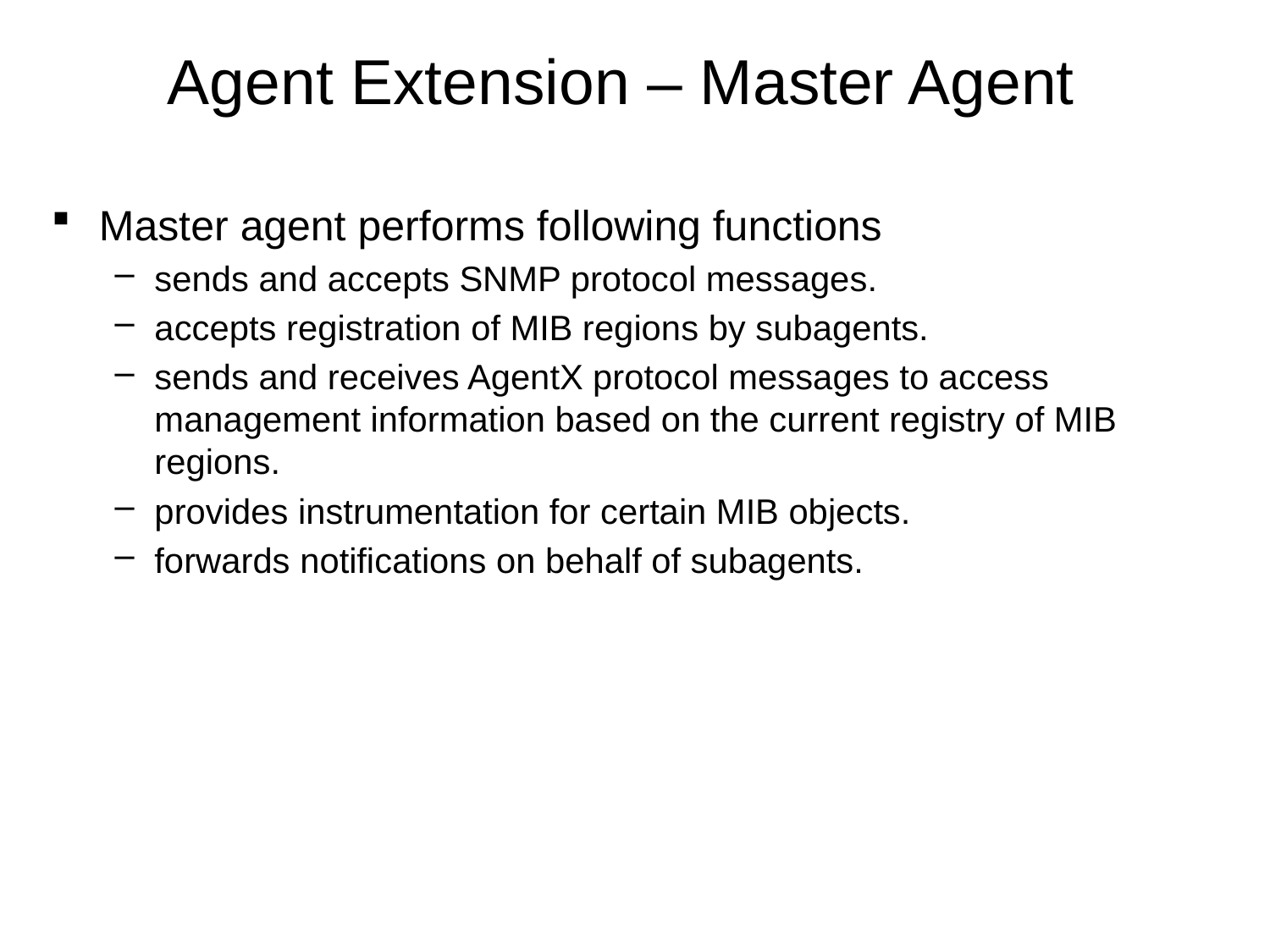

# Agent Extension – Master Agent
Master agent performs following functions
sends and accepts SNMP protocol messages.
accepts registration of MIB regions by subagents.
sends and receives AgentX protocol messages to access management information based on the current registry of MIB regions.
provides instrumentation for certain MIB objects.
forwards notifications on behalf of subagents.